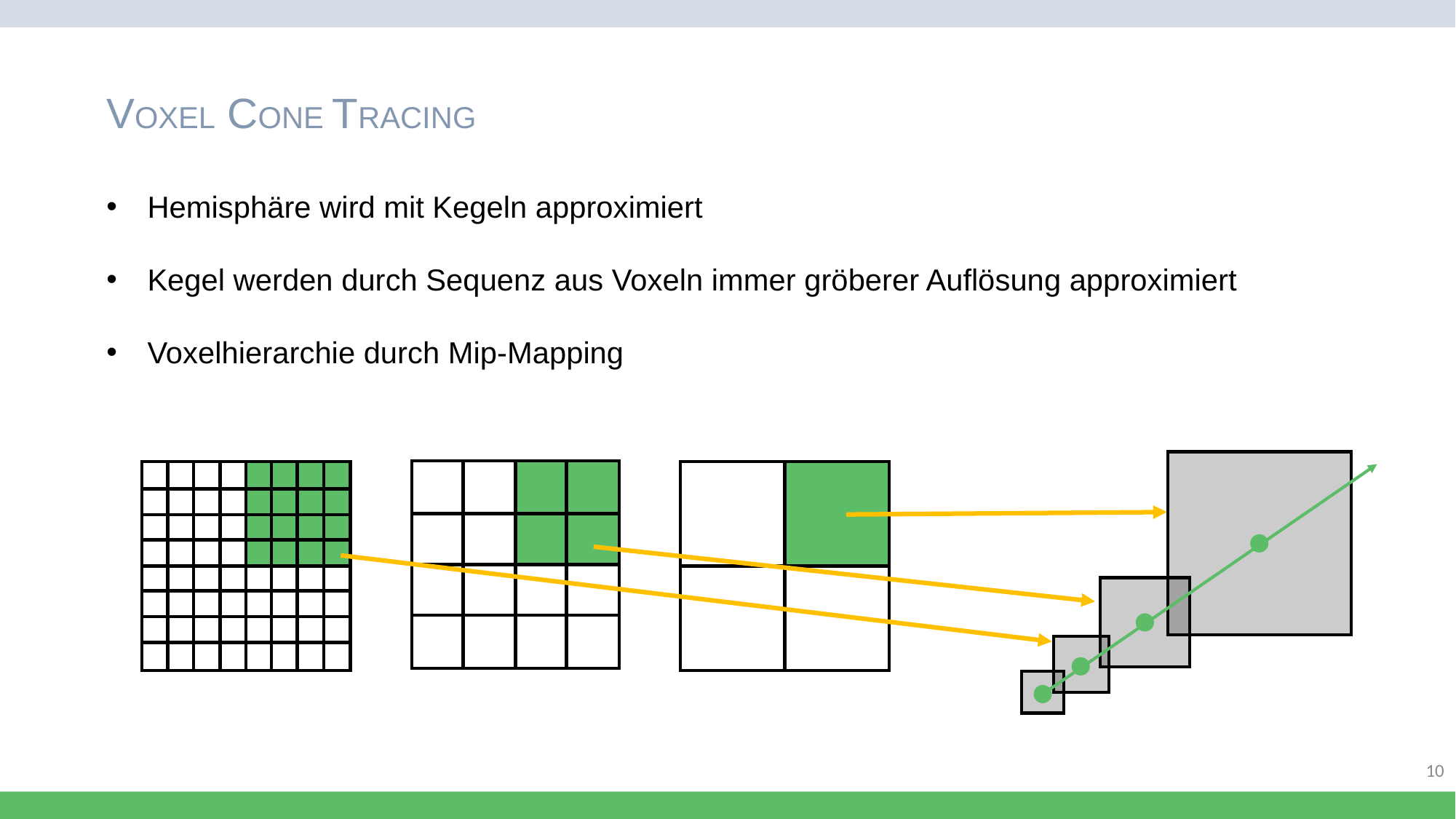

VOXEL CONE TRACING

Hemisphäre wird mit Kegeln approximiert

Kegel werden durch Sequenz aus Voxeln immer gröberer Auflösung approximiert

Voxelhierarchie durch Mip-Mapping

10